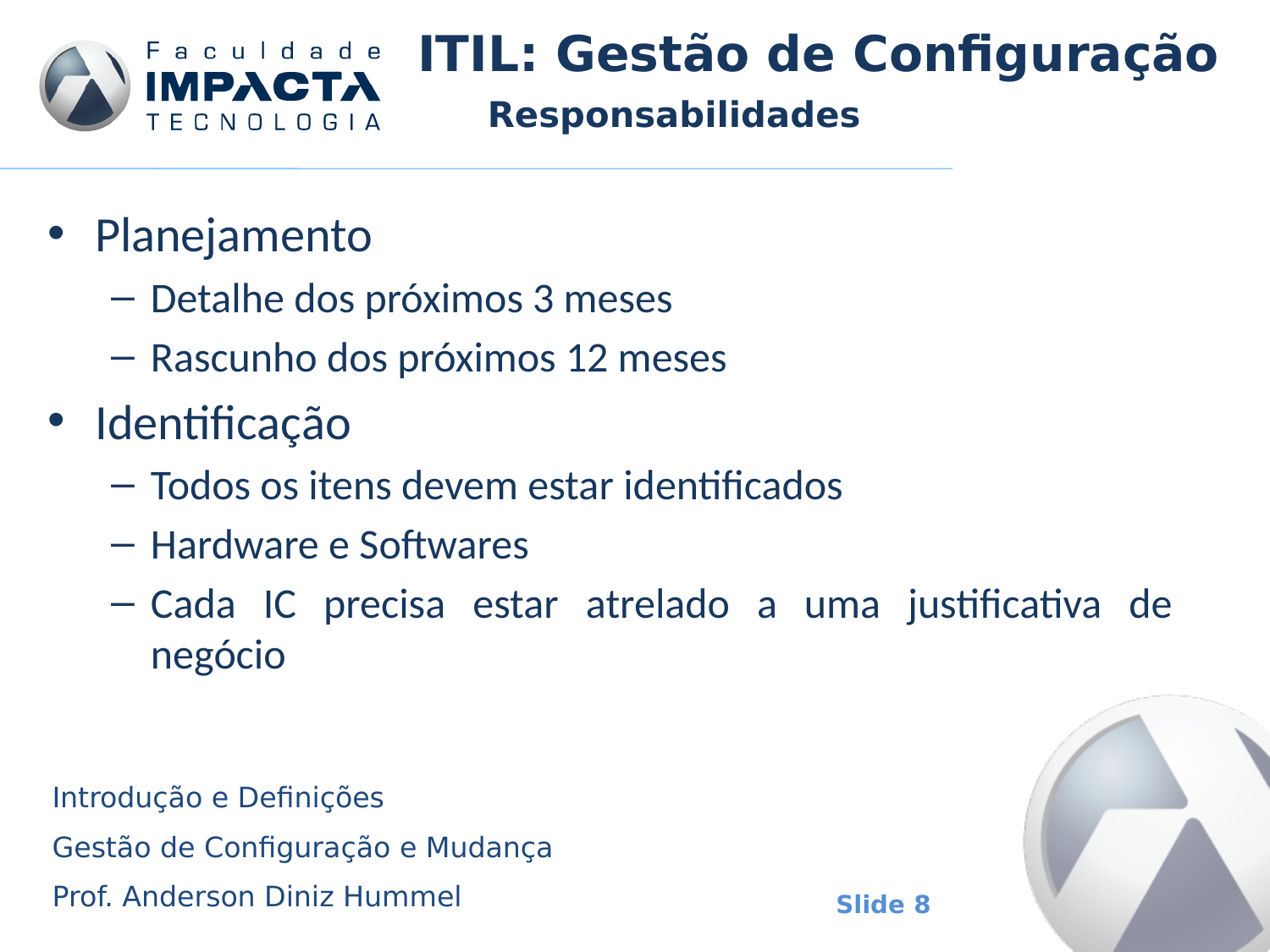

# ITIL: Gestão de Configuração
Responsabilidades
Planejamento
Detalhe dos próximos 3 meses
Rascunho dos próximos 12 meses
Identificação
Todos os itens devem estar identificados
Hardware e Softwares
Cada IC precisa estar atrelado a uma justificativa de negócio
Introdução e Definições
Gestão de Configuração e Mudança

Prof. Anderson Diniz Hummel